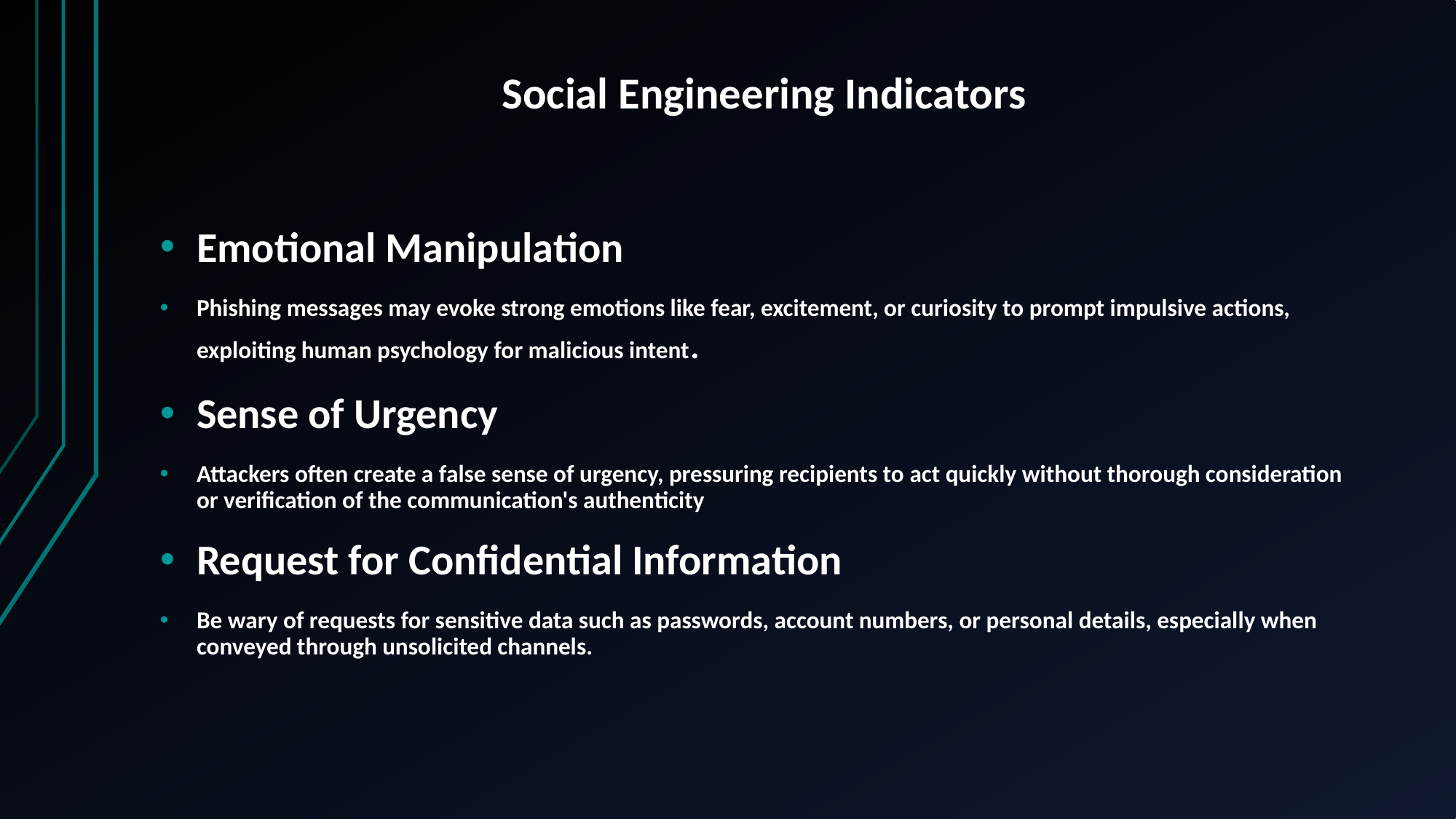

# Social Engineering Indicators
Emotional Manipulation
Phishing messages may evoke strong emotions like fear, excitement, or curiosity to prompt impulsive actions, exploiting human psychology for malicious intent.
Sense of Urgency
Attackers often create a false sense of urgency, pressuring recipients to act quickly without thorough consideration or verification of the communication's authenticity
Request for Confidential Information
Be wary of requests for sensitive data such as passwords, account numbers, or personal details, especially when conveyed through unsolicited channels.